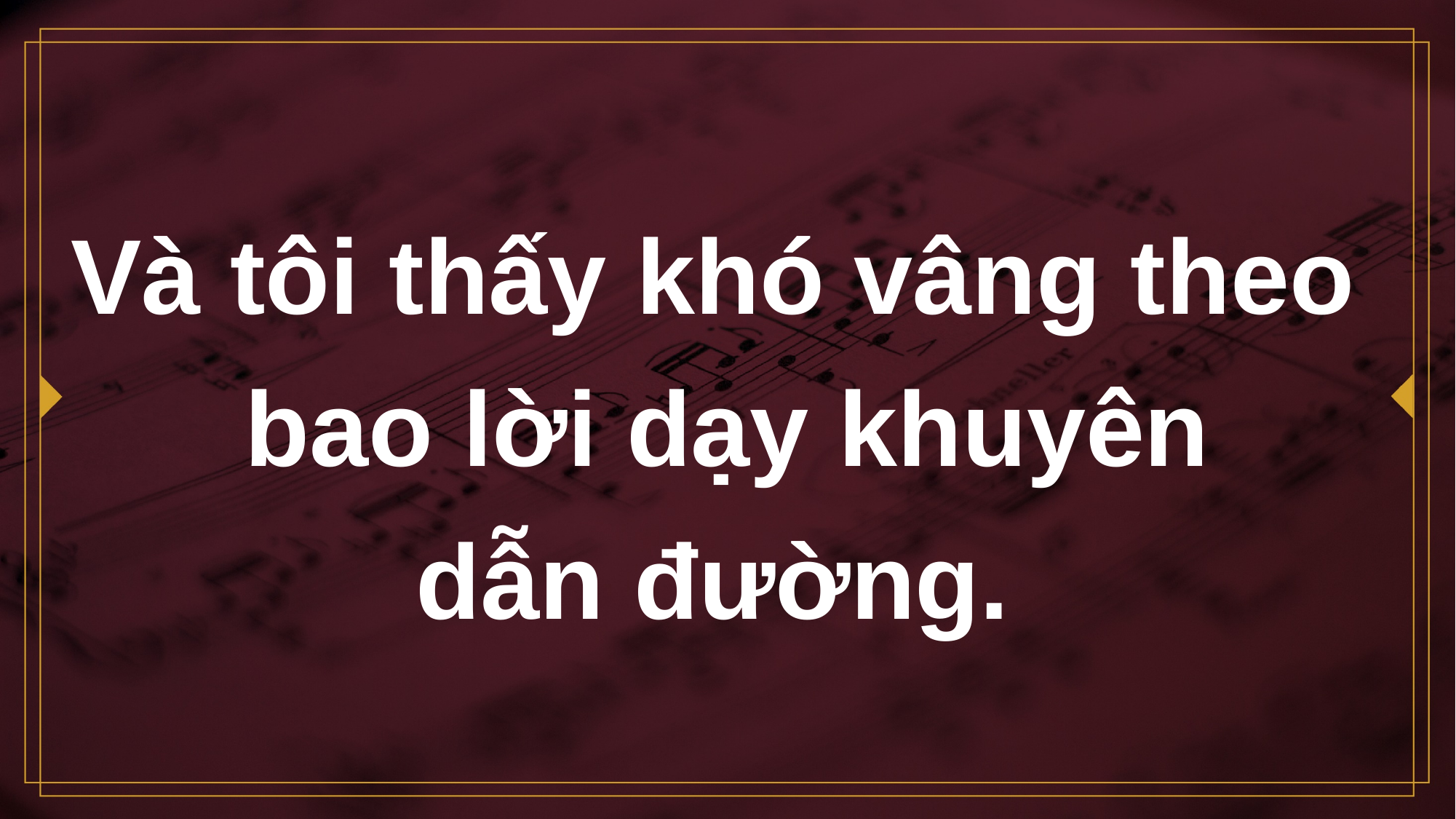

# Và tôi thấy khó vâng theo
bao lời dạy khuyên
dẫn đường.